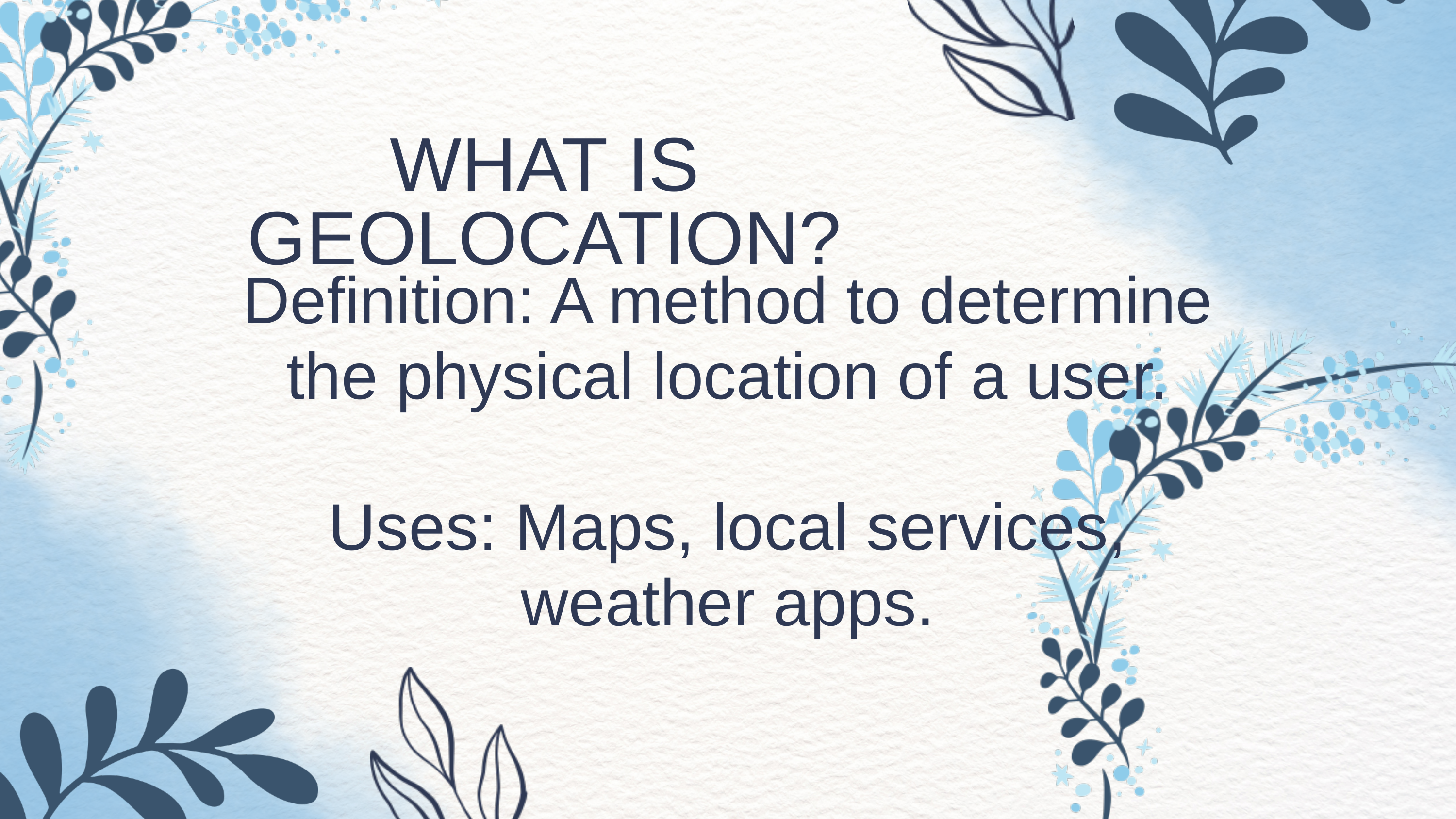

WHAT IS GEOLOCATION?
Definition: A method to determine the physical location of a user.

Uses: Maps, local services, weather apps.